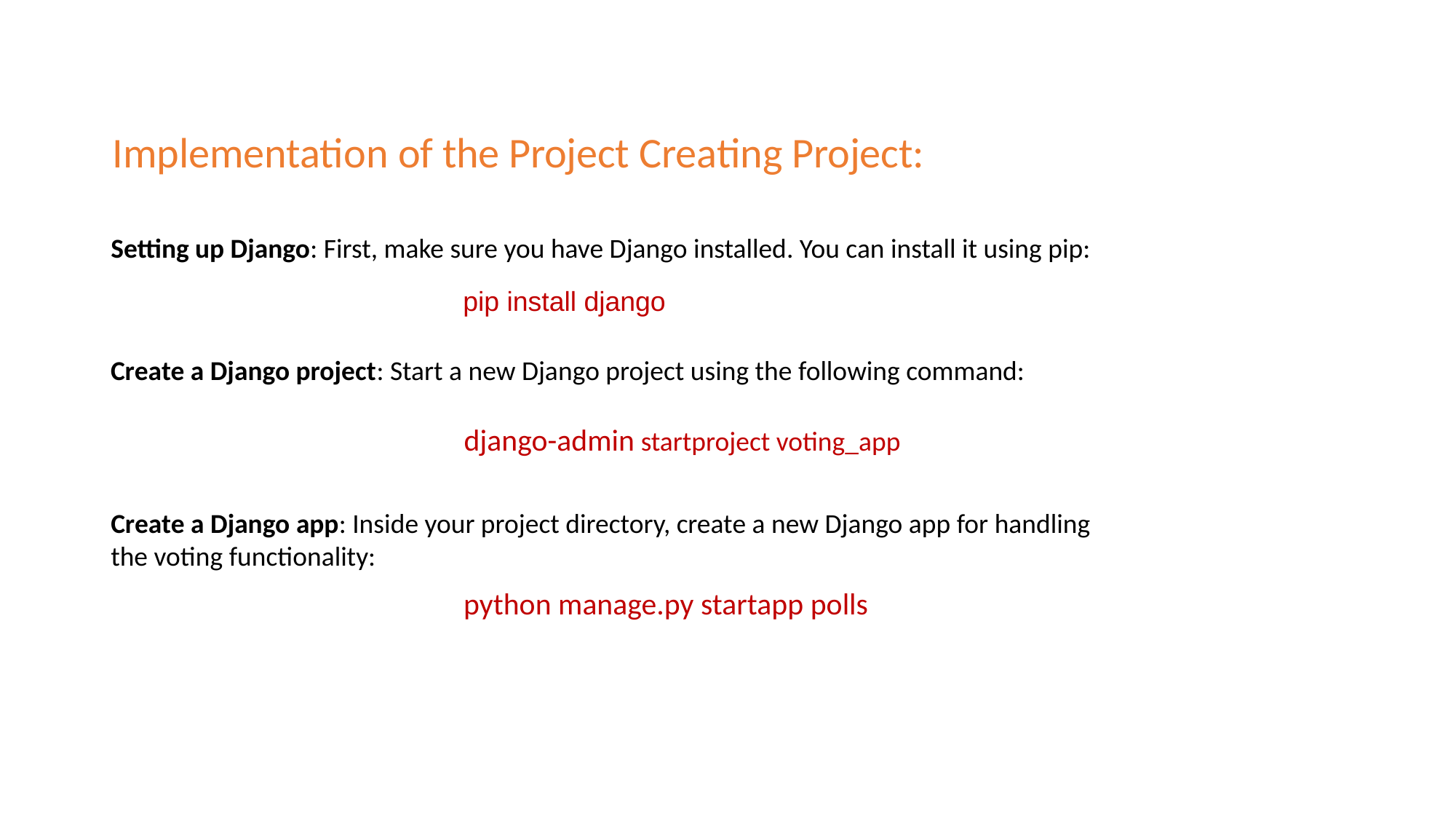

# Implementation of the Project Creating Project:
Setting up Django: First, make sure you have Django installed. You can install it using pip:
pip install django
Create a Django project: Start a new Django project using the following command:
django-admin startproject voting_app
Create a Django app: Inside your project directory, create a new Django app for handling the voting functionality:
python manage.py startapp polls